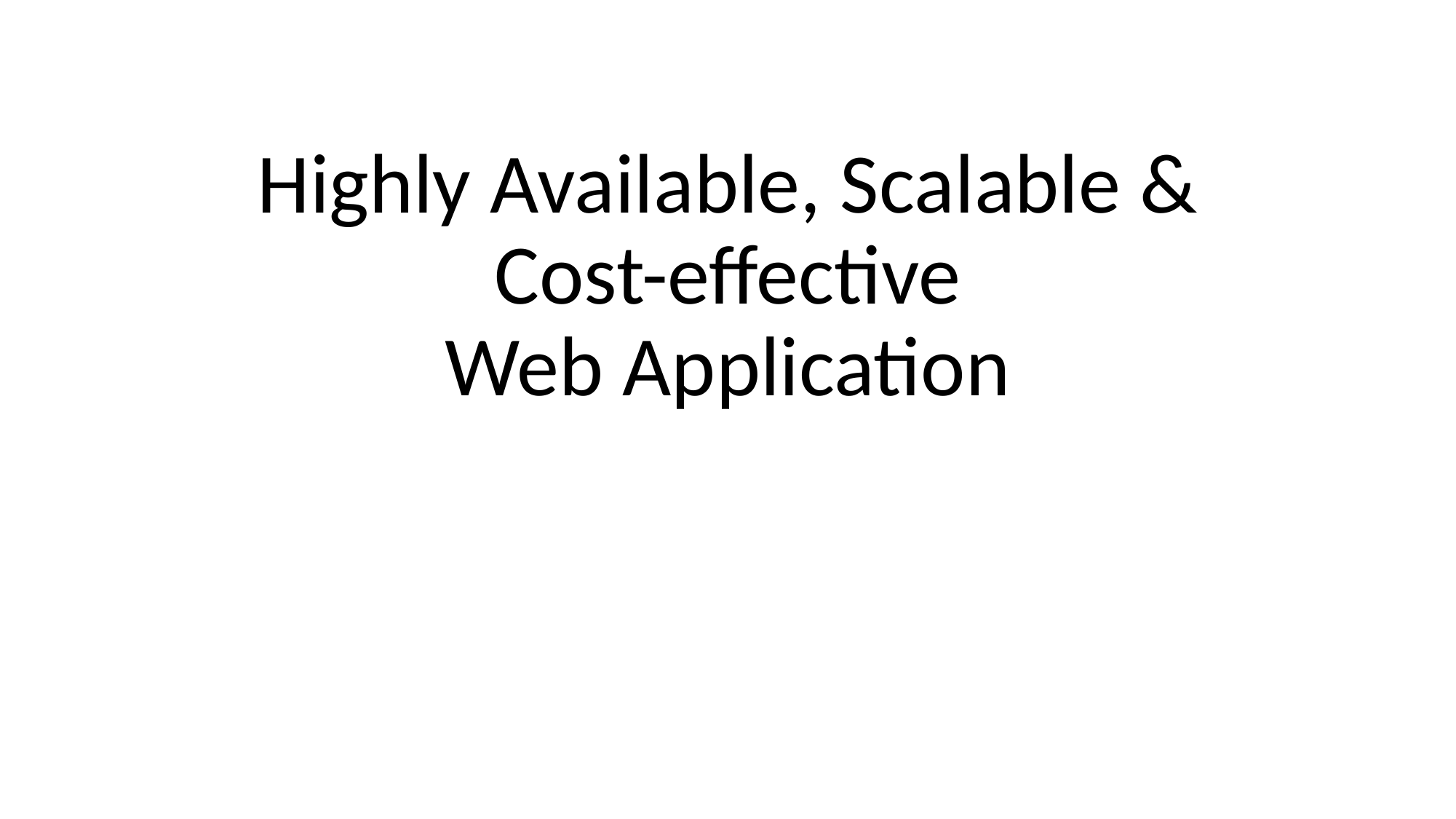

# Highly Available, Scalable & Cost-effective Web Application